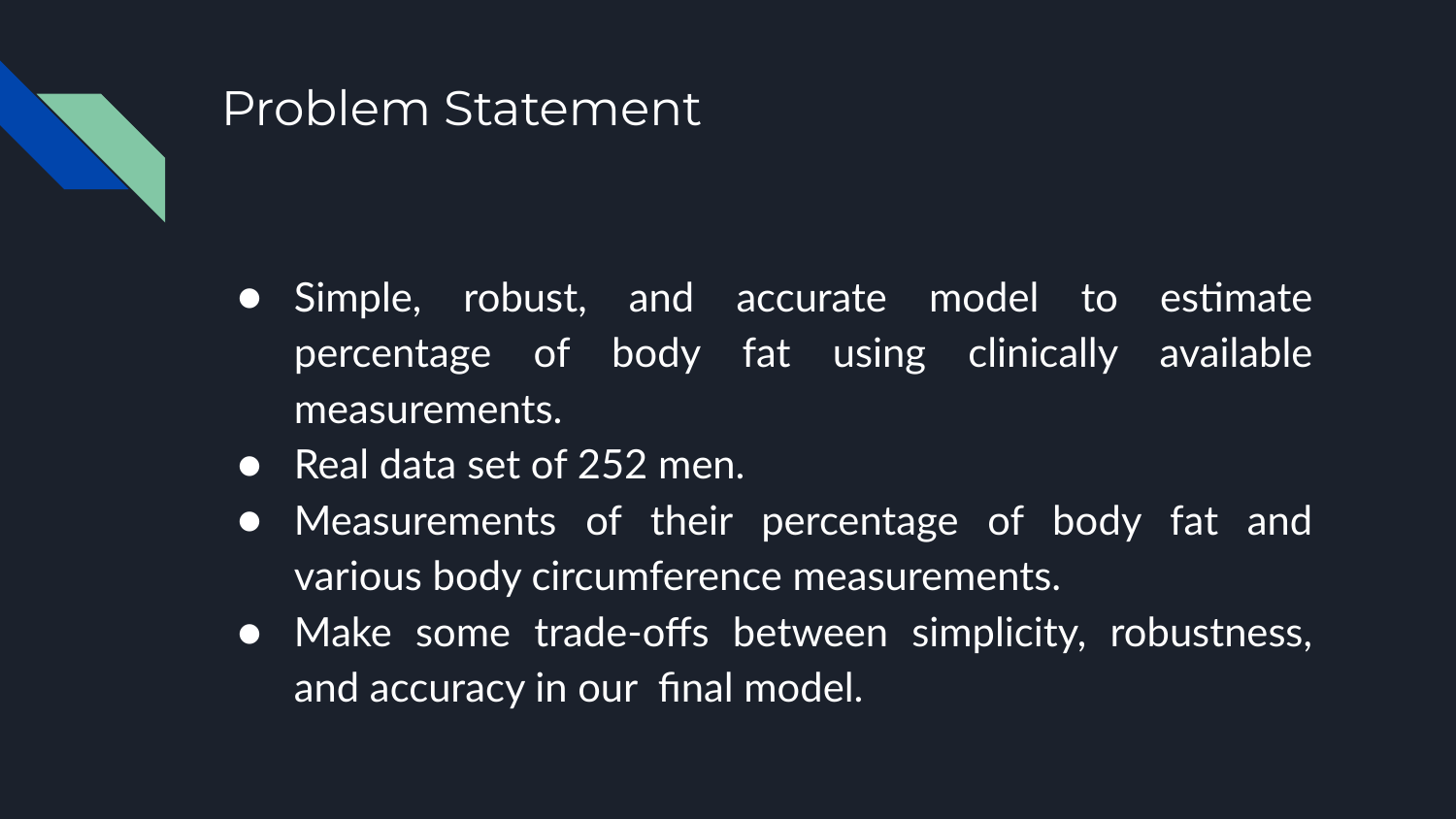

# Problem Statement
Simple, robust, and accurate model to estimate percentage of body fat using clinically available measurements.
Real data set of 252 men.
Measurements of their percentage of body fat and various body circumference measurements.
Make some trade-offs between simplicity, robustness, and accuracy in our  final model.